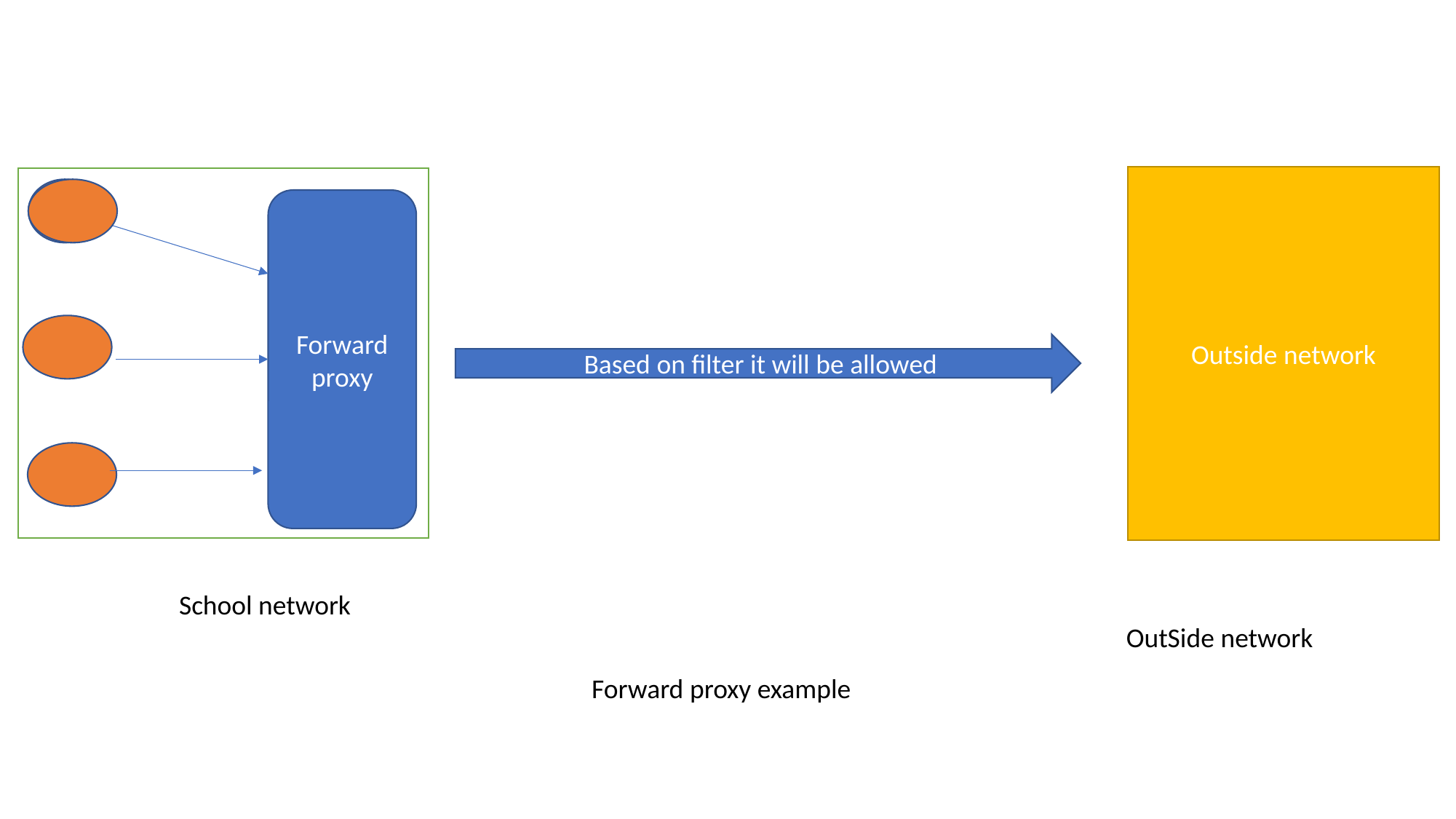

Outside network

Forward proxy

Based on filter it will be allowed

School network
OutSide network
Forward proxy example